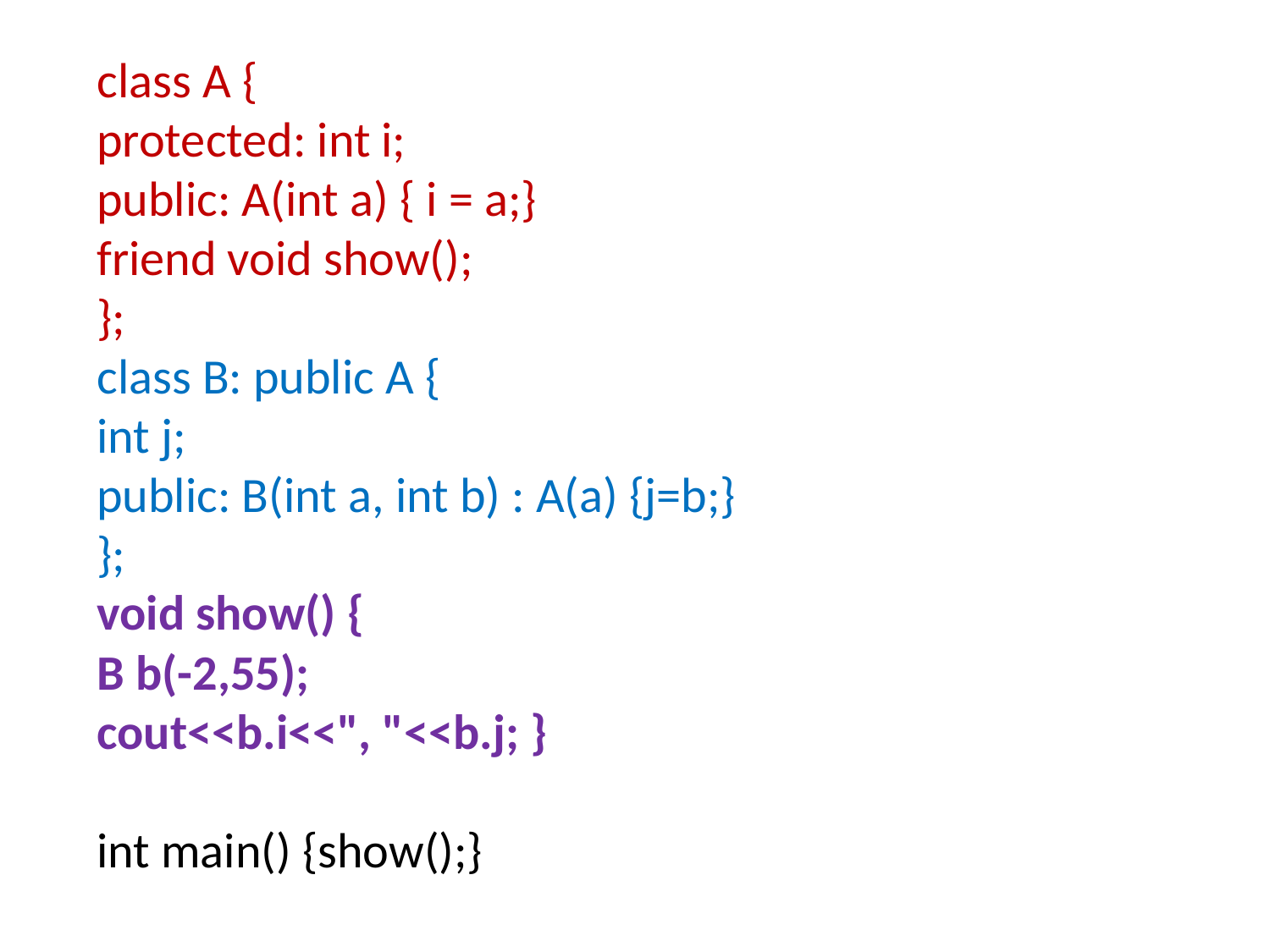

class A {
protected: int i;
public: A(int a) { i = a;}
friend void show();
};
class B: public A {
int j;
public: B(int a, int b) : A(a) {j=b;}
};
void show() {
B b(-2,55);
cout<<b.i<<", "<<b.j; }

int main() {show();}